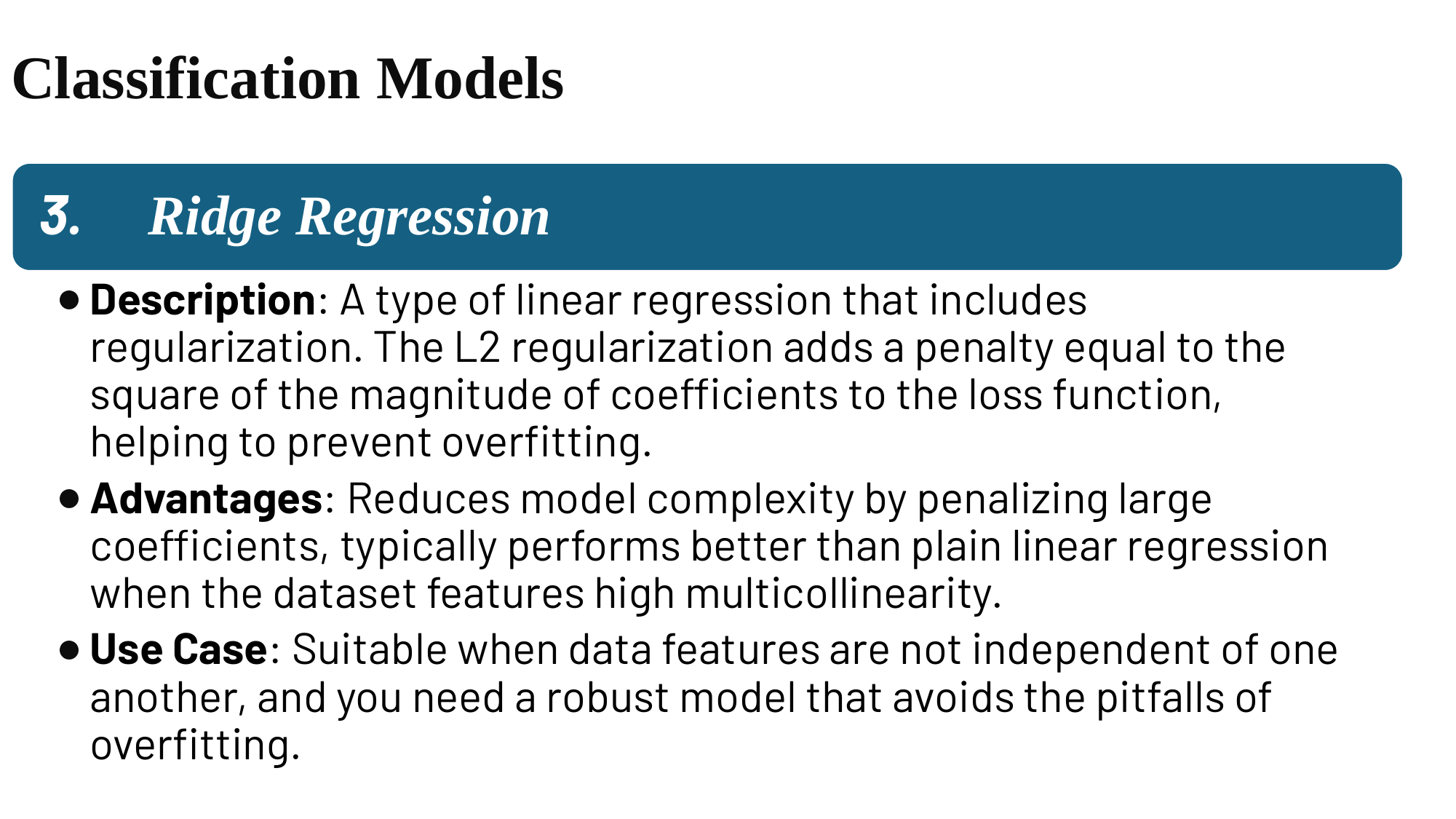

# Classification Models
3.	Ridge Regression
Description: A type of linear regression that includes regularization. The L2 regularization adds a penalty equal to the square of the magnitude of coefficients to the loss function, helping to prevent overfitting.
Advantages: Reduces model complexity by penalizing large coefficients, typically performs better than plain linear regression when the dataset features high multicollinearity.
Use Case: Suitable when data features are not independent of one another, and you need a robust model that avoids the pitfalls of overfitting.